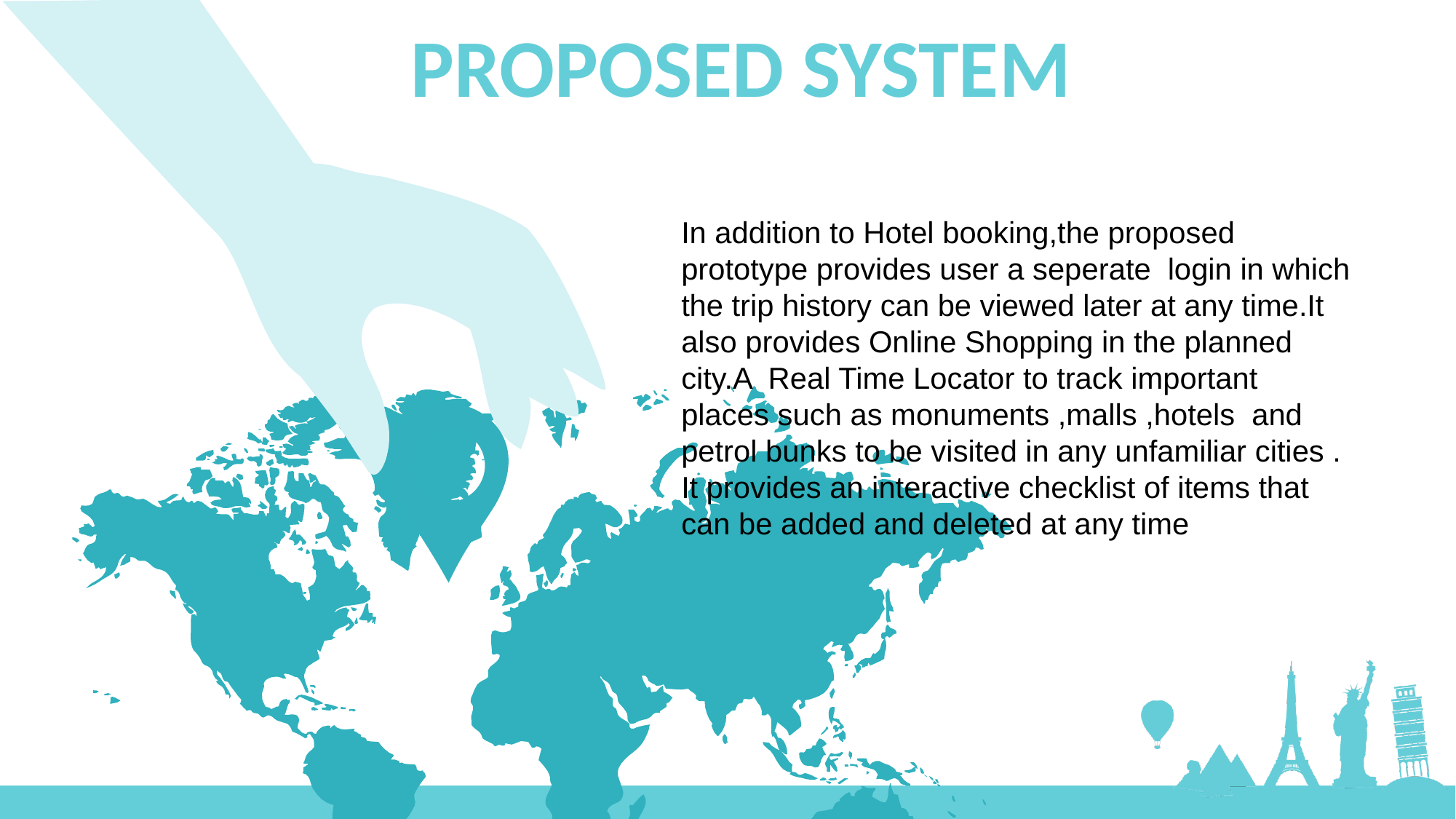

PROPOSED SYSTEM
In addition to Hotel booking,the proposed prototype provides user a seperate  login in which the trip history can be viewed later at any time.It also provides Online Shopping in the planned city.A  Real Time Locator to track important places such as monuments ,malls ,hotels  and petrol bunks to be visited in any unfamiliar cities . It provides an interactive checklist of items that can be added and deleted at any time